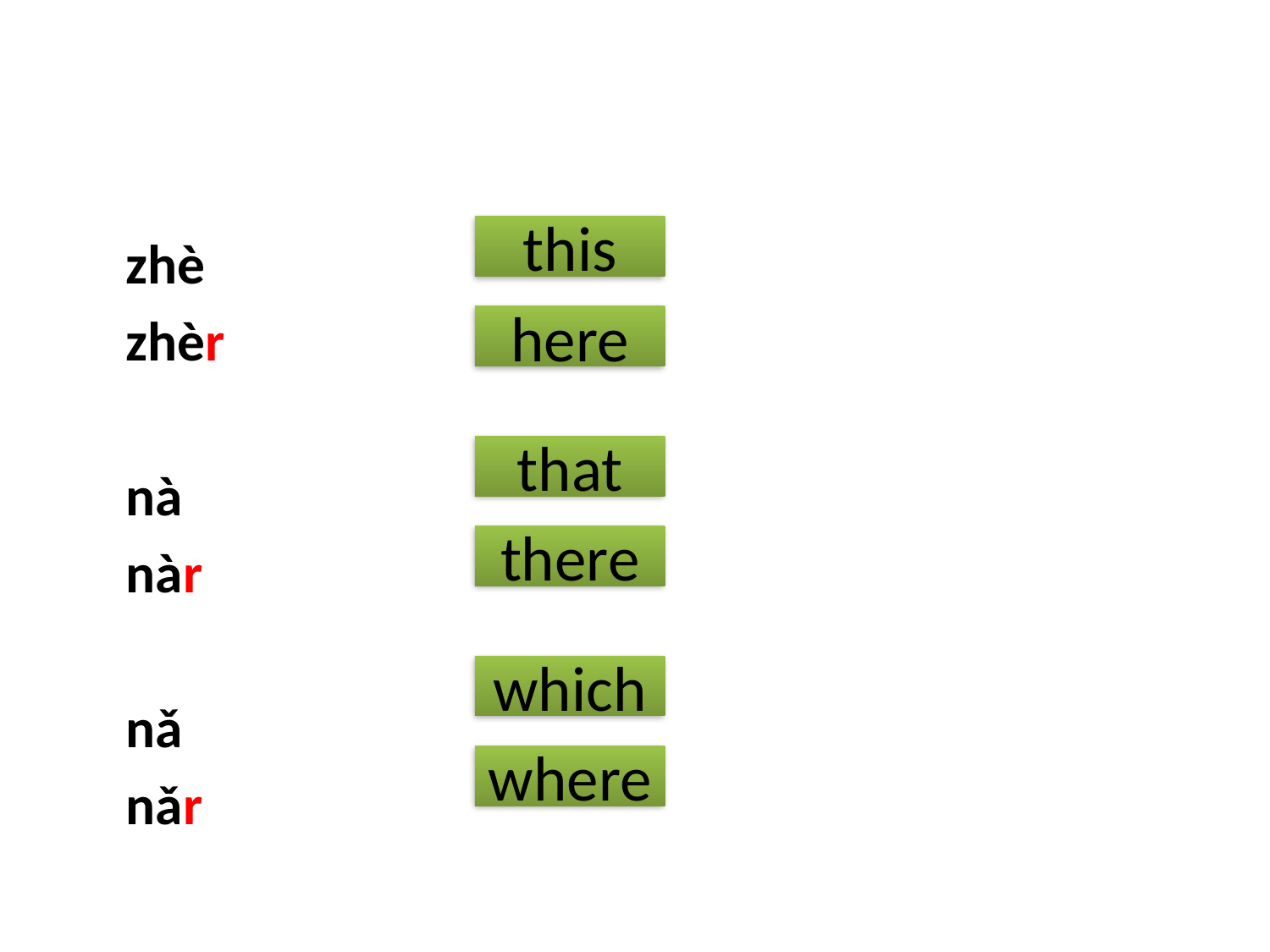

this
    zhè
    zhèr

    nà
    nàr

    nǎ
    nǎr

here
that
there
which
where